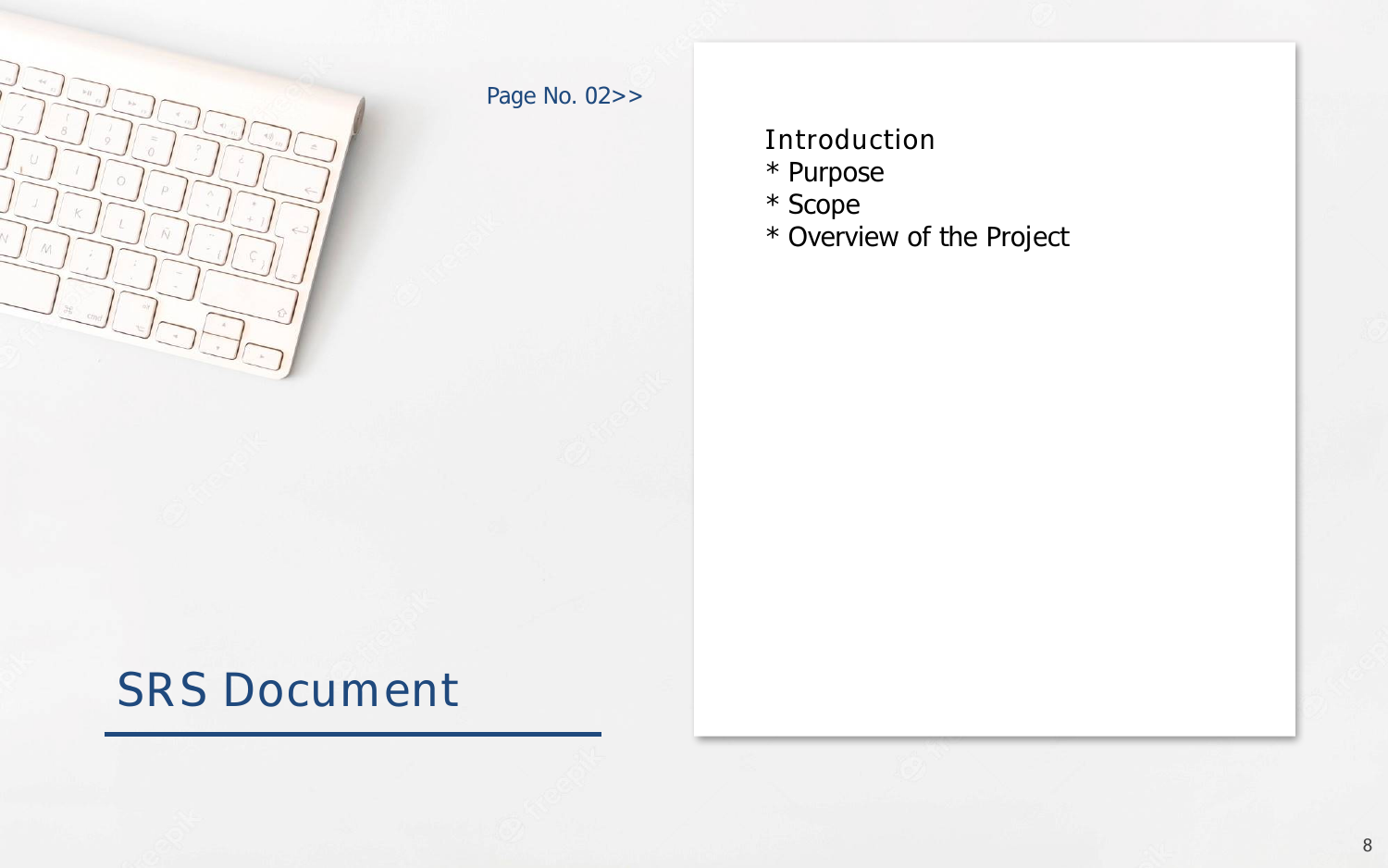

Page No. 02>>
Introduction
* Purpose
* Scope
* Overview of the Project
SRS Document
8